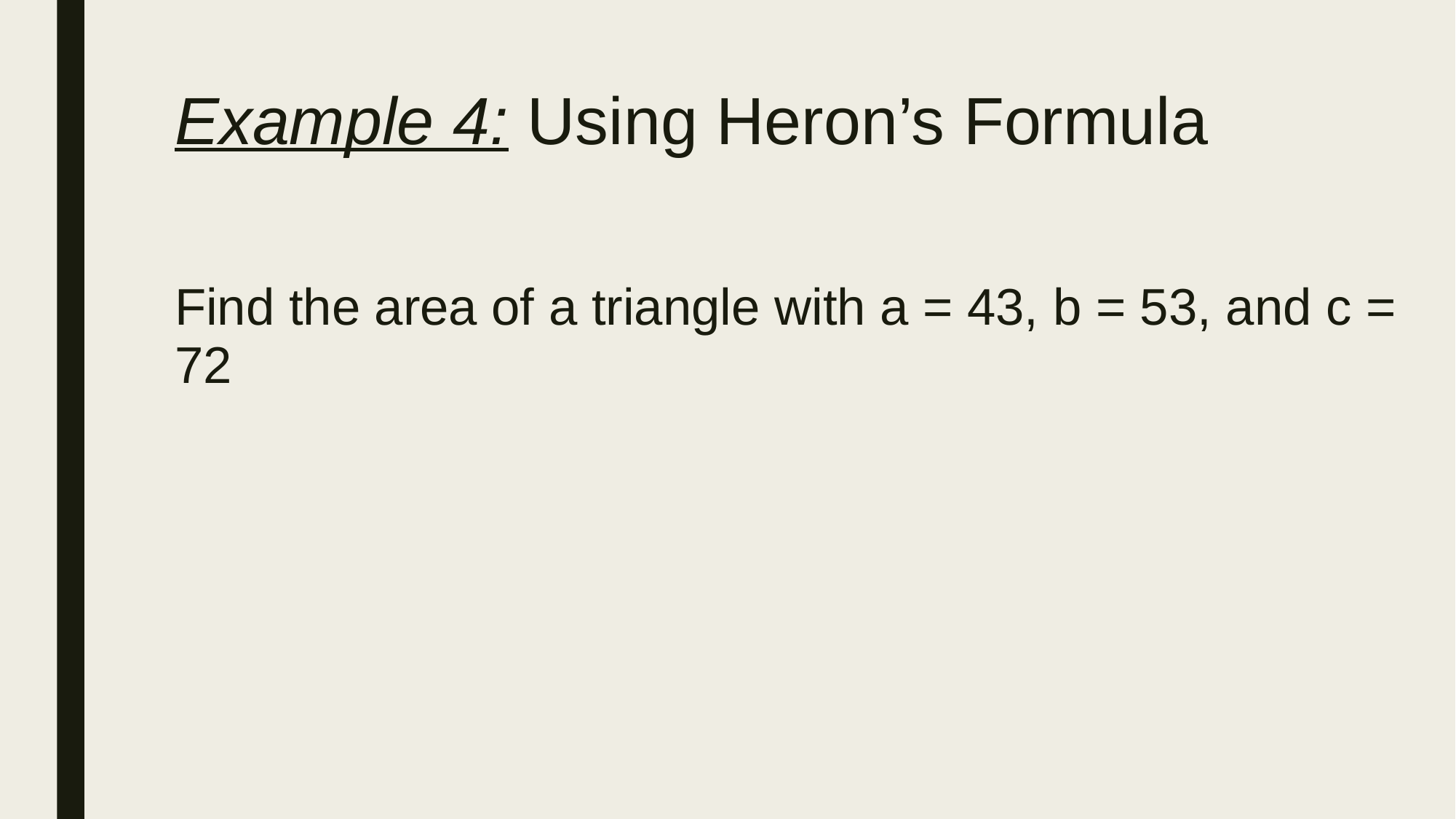

# Example 4: Using Heron’s Formula
Find the area of a triangle with a = 43, b = 53, and c = 72